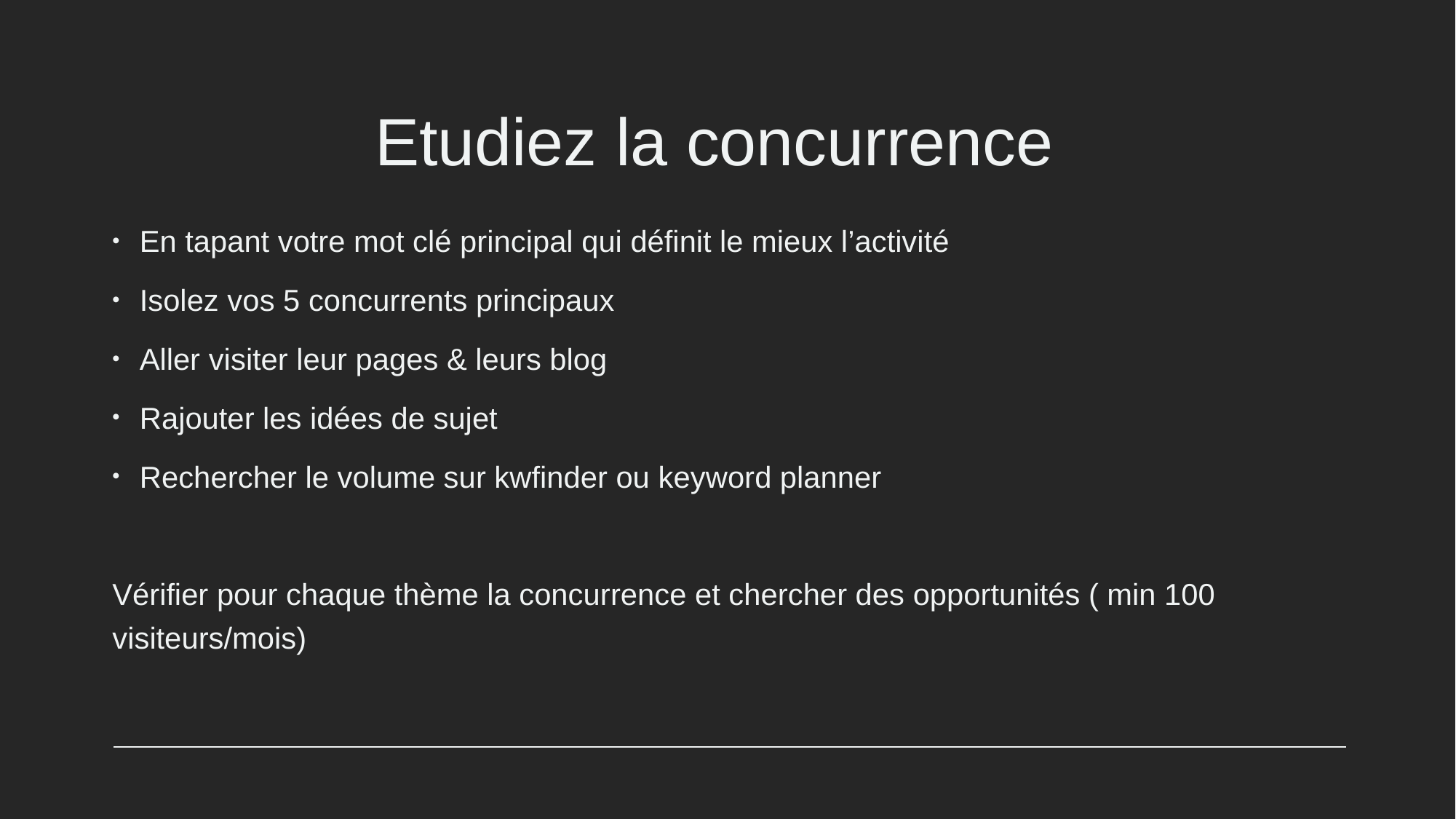

# Etudiez la concurrence
En tapant votre mot clé principal qui définit le mieux l’activité
Isolez vos 5 concurrents principaux
Aller visiter leur pages & leurs blog
Rajouter les idées de sujet
Rechercher le volume sur kwfinder ou keyword planner

Vérifier pour chaque thème la concurrence et chercher des opportunités ( min 100 visiteurs/mois)